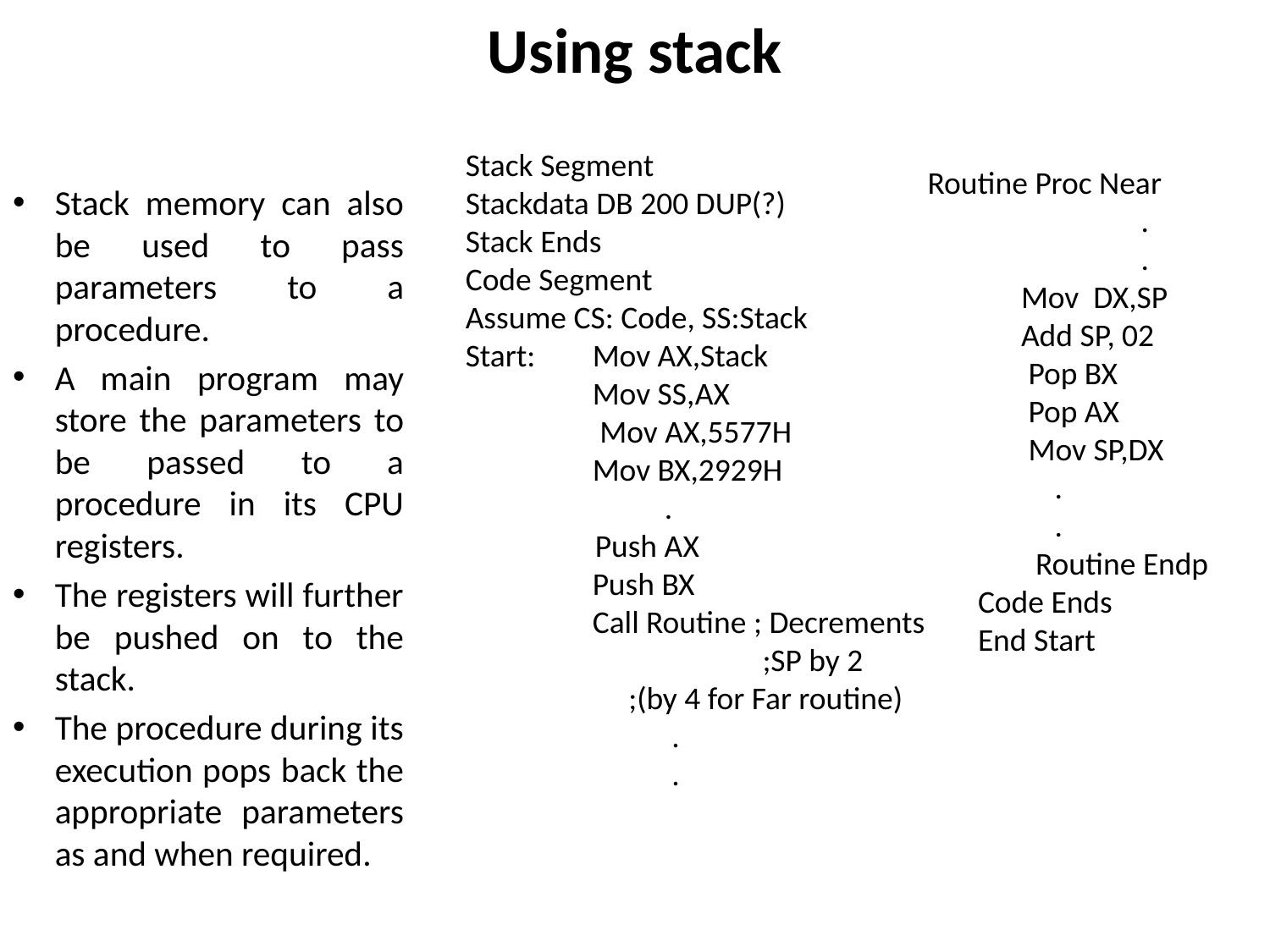

# Using stack

Stack memory can also be used to pass parameters to a procedure.
A main program may store the parameters to be passed to a procedure in its CPU registers.
The registers will further be pushed on to the stack.
The procedure during its execution pops back the appropriate parameters as and when required.
Stack Segment
Stackdata DB 200 DUP(?)
Stack Ends
Code Segment
Assume CS: Code, SS:Stack
Start:	Mov AX,Stack
	Mov SS,AX
	 Mov AX,5577H
	Mov BX,2929H
            	          .
                  Push AX
	Push BX
           	Call Routine ; Decrements 		      ;SP by 2
	     ;(by 4 for Far routine)
	           .
	           .

Routine Proc Near
	            .
	            .
             Mov  DX,SP
             Add SP, 02
              Pop BX
              Pop AX
              Mov SP,DX
	.
	.
               Routine Endp
       Code Ends
       End Start